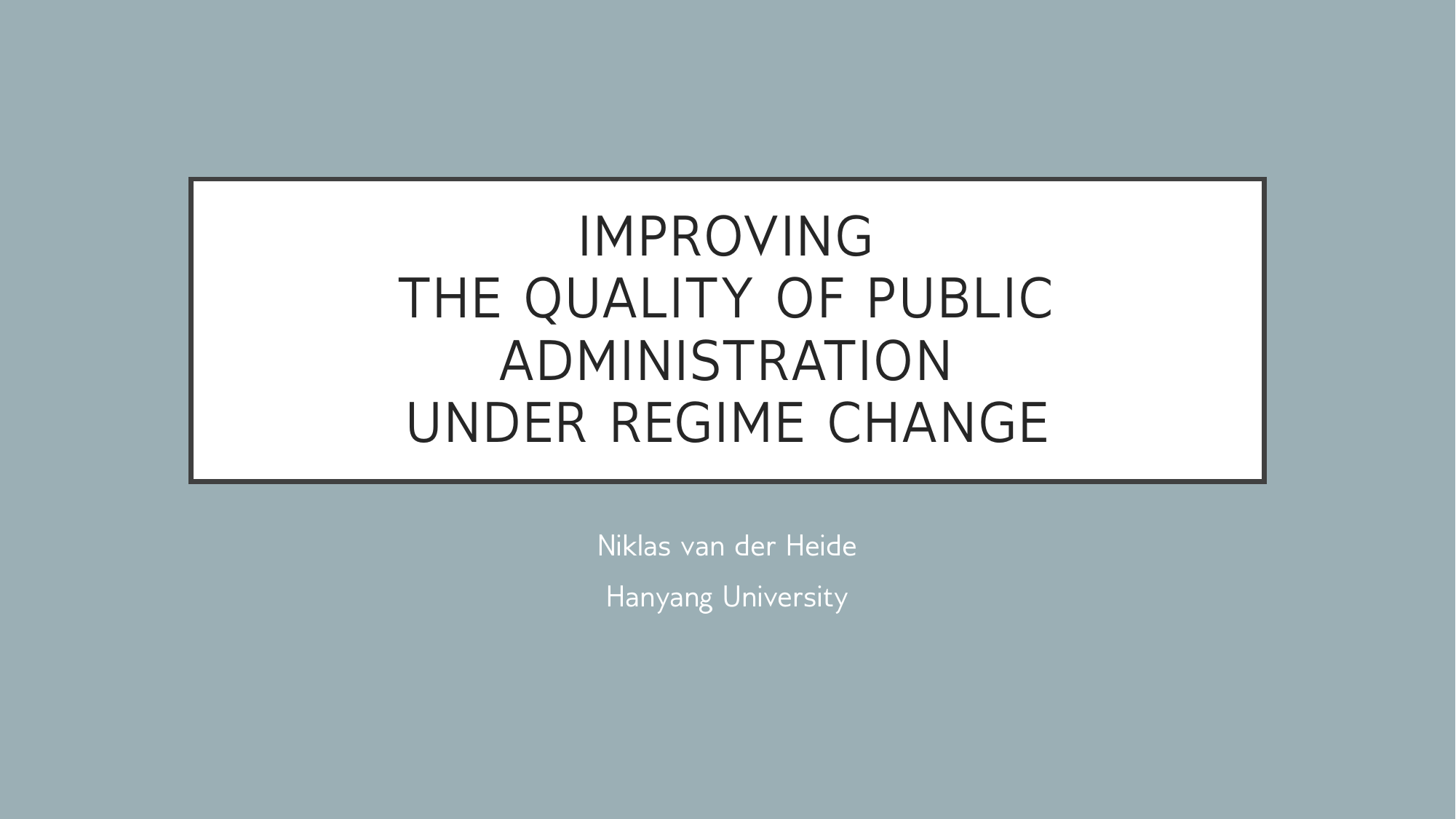

# Improving the Quality of Public Administration under Regime Change
Niklas van der Heide
Hanyang University